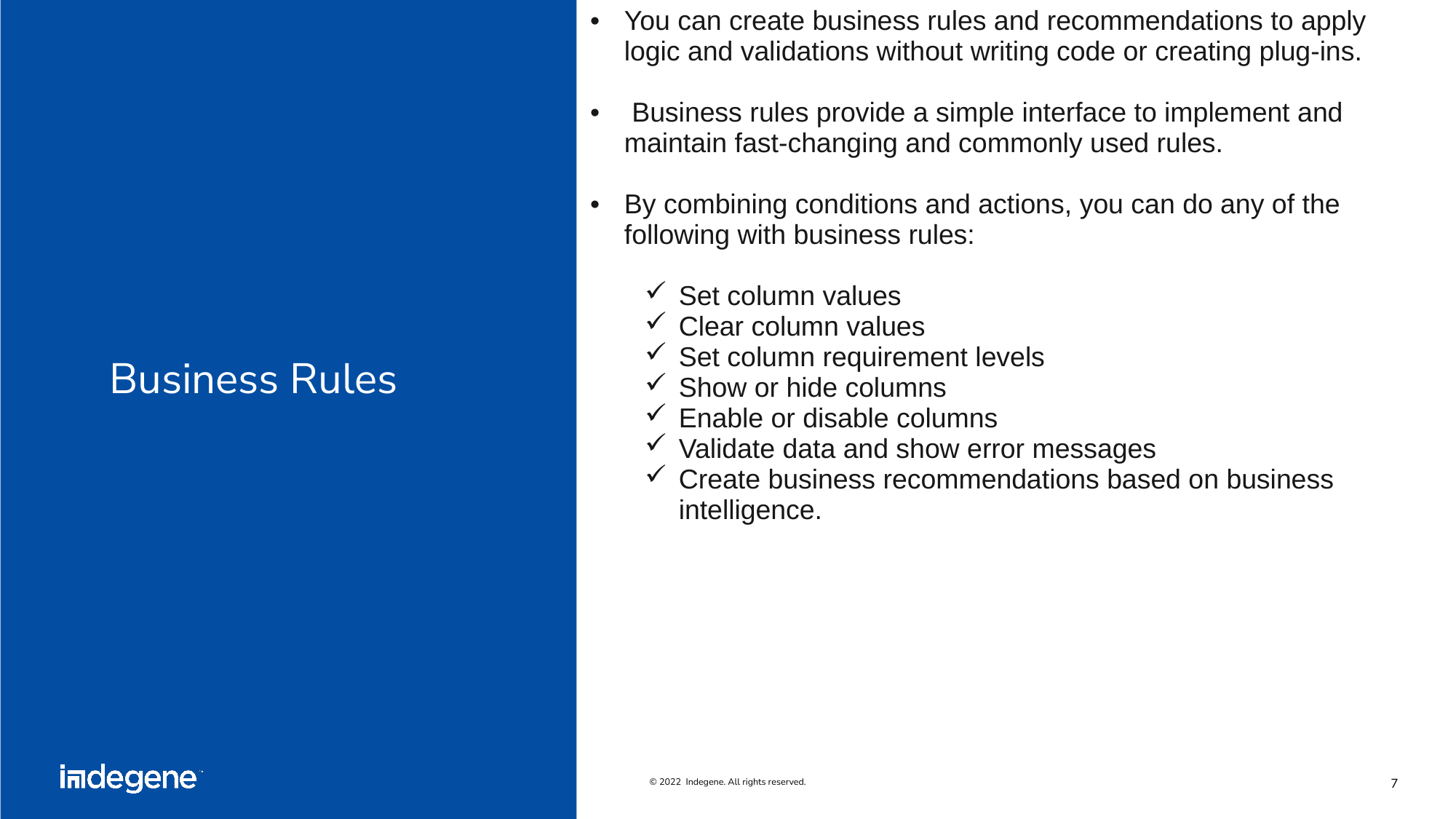

You can create business rules and recommendations to apply logic and validations without writing code or creating plug-ins.

 Business rules provide a simple interface to implement and maintain fast-changing and commonly used rules.

By combining conditions and actions, you can do any of the following with business rules:

Set column values
Clear column values
Set column requirement levels
Show or hide columns
Enable or disable columns
Validate data and show error messages
Create business recommendations based on business intelligence.

# Business Rules
© 2022  Indegene. All rights reserved.
7